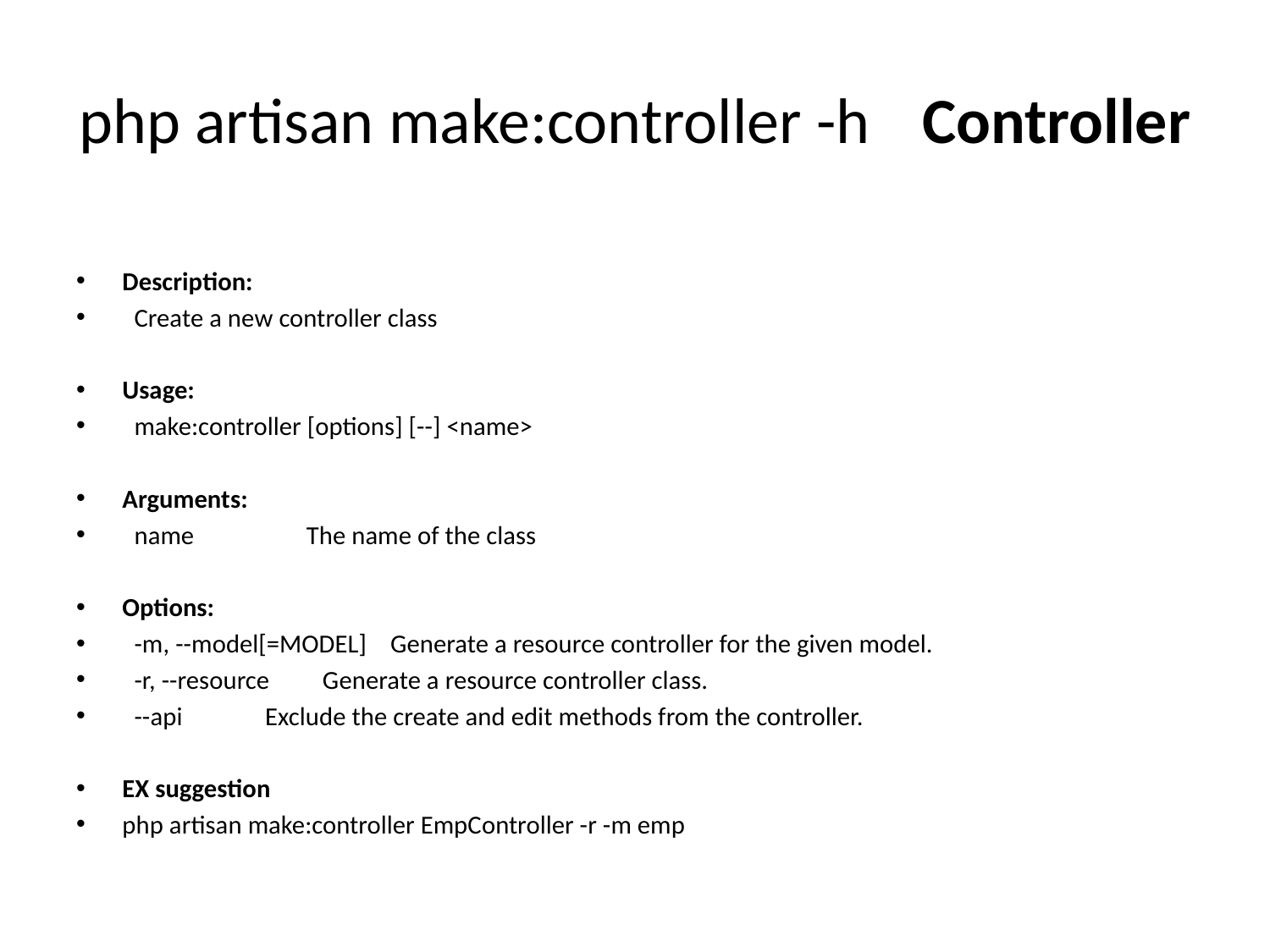

# php artisan make:controller -h	Controller

Description:
  Create a new controller class

Usage:
  make:controller [options] [--] <name>

Arguments:
  name                   The name of the class

Options:
  -m, --model[=MODEL]    Generate a resource controller for the given model.
  -r, --resource         Generate a resource controller class.
  --api              Exclude the create and edit methods from the controller.

EX suggestion
php artisan make:controller EmpController -r -m emp